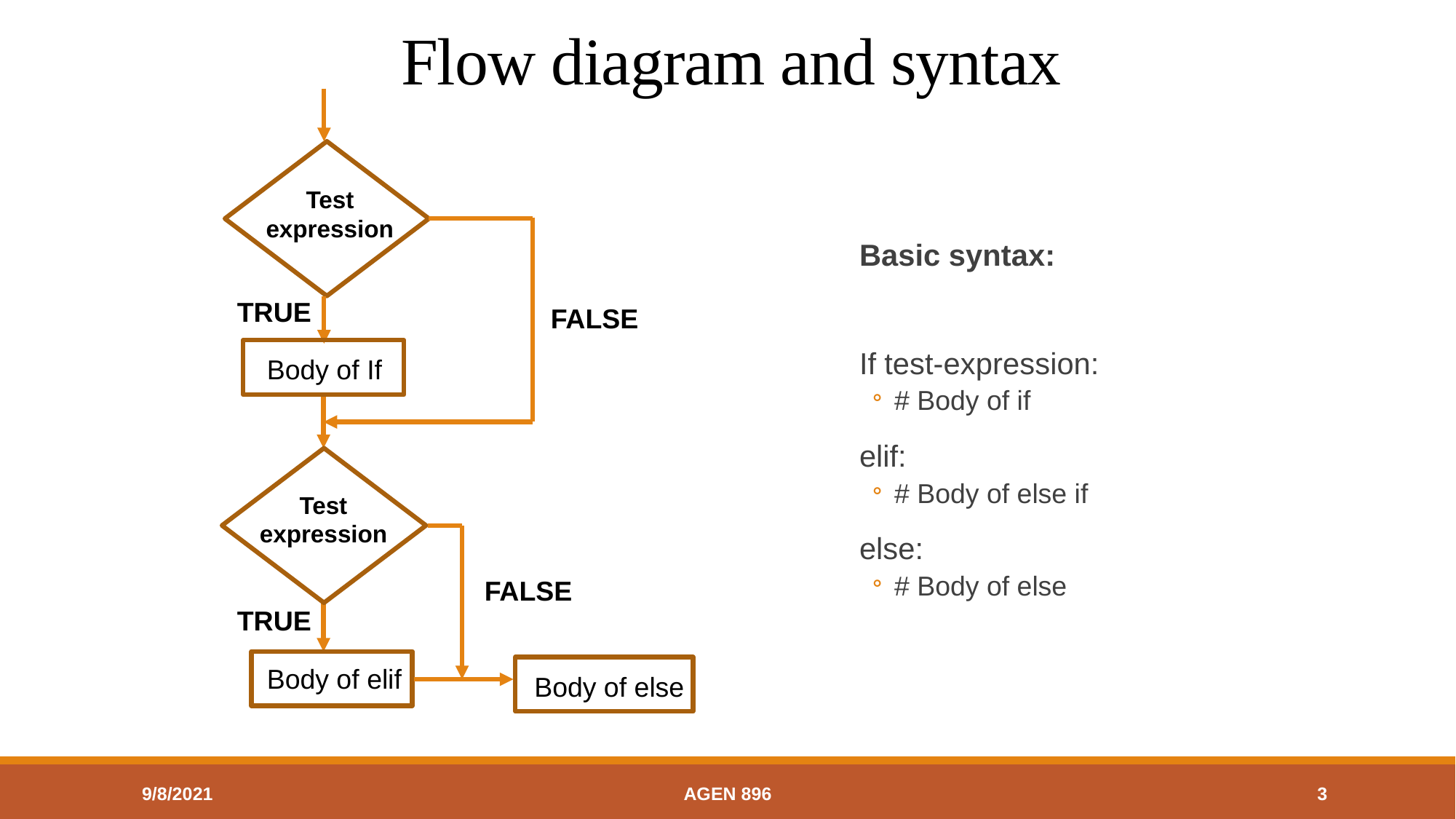

# Flow diagram and syntax

Test expression
Basic syntax:

If test-expression:
# Body of if
elif:
# Body of else if
else:
# Body of else

TRUE
FALSE

Body of If

Test expression
FALSE
TRUE

Body of elif

Body of else
9/8/2021
AGEN 896
3